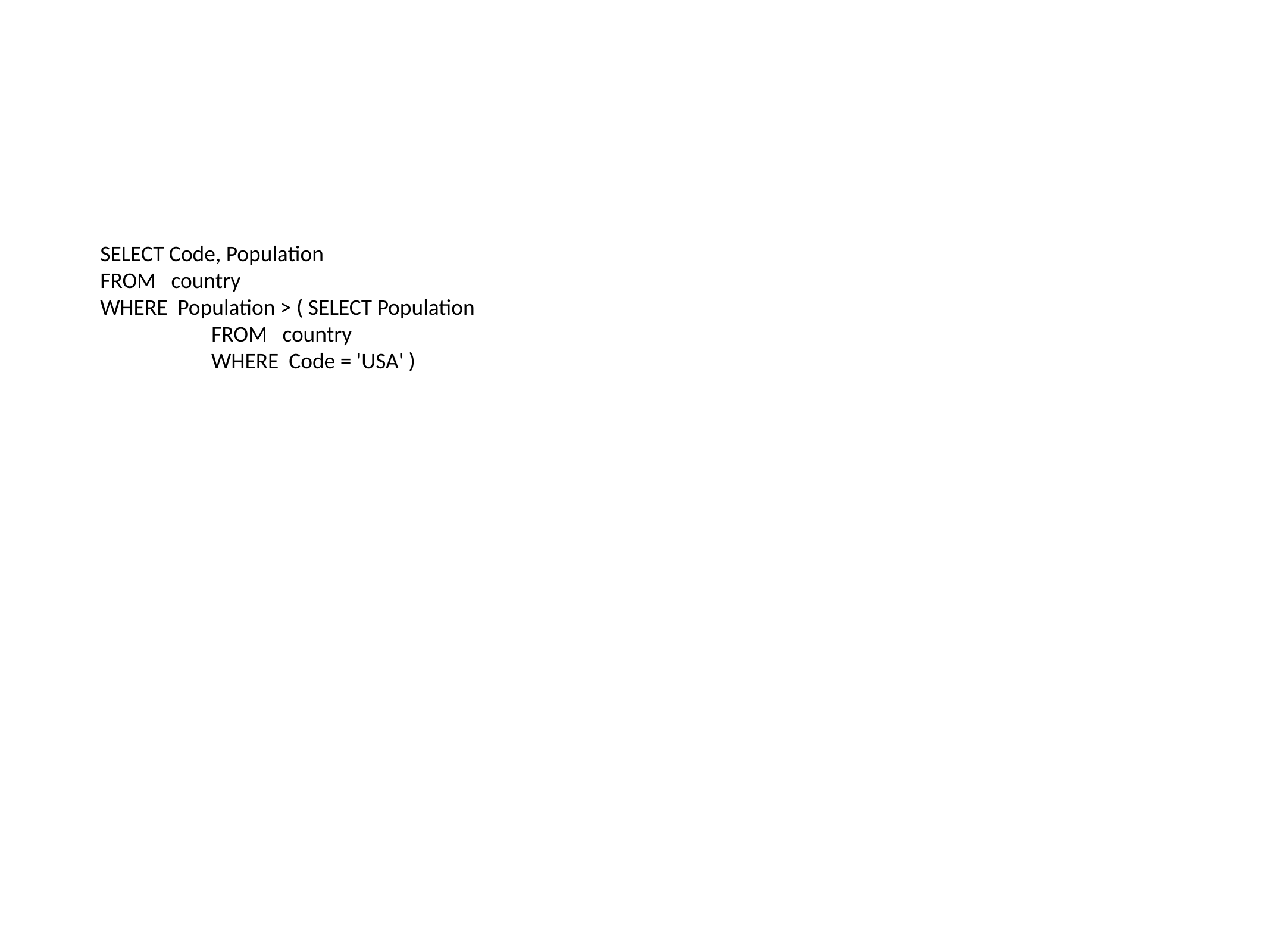

#
SELECT Code, Population
FROM   country
WHERE  Population > ( SELECT Population
                      FROM   country
                      WHERE  Code = 'USA' )